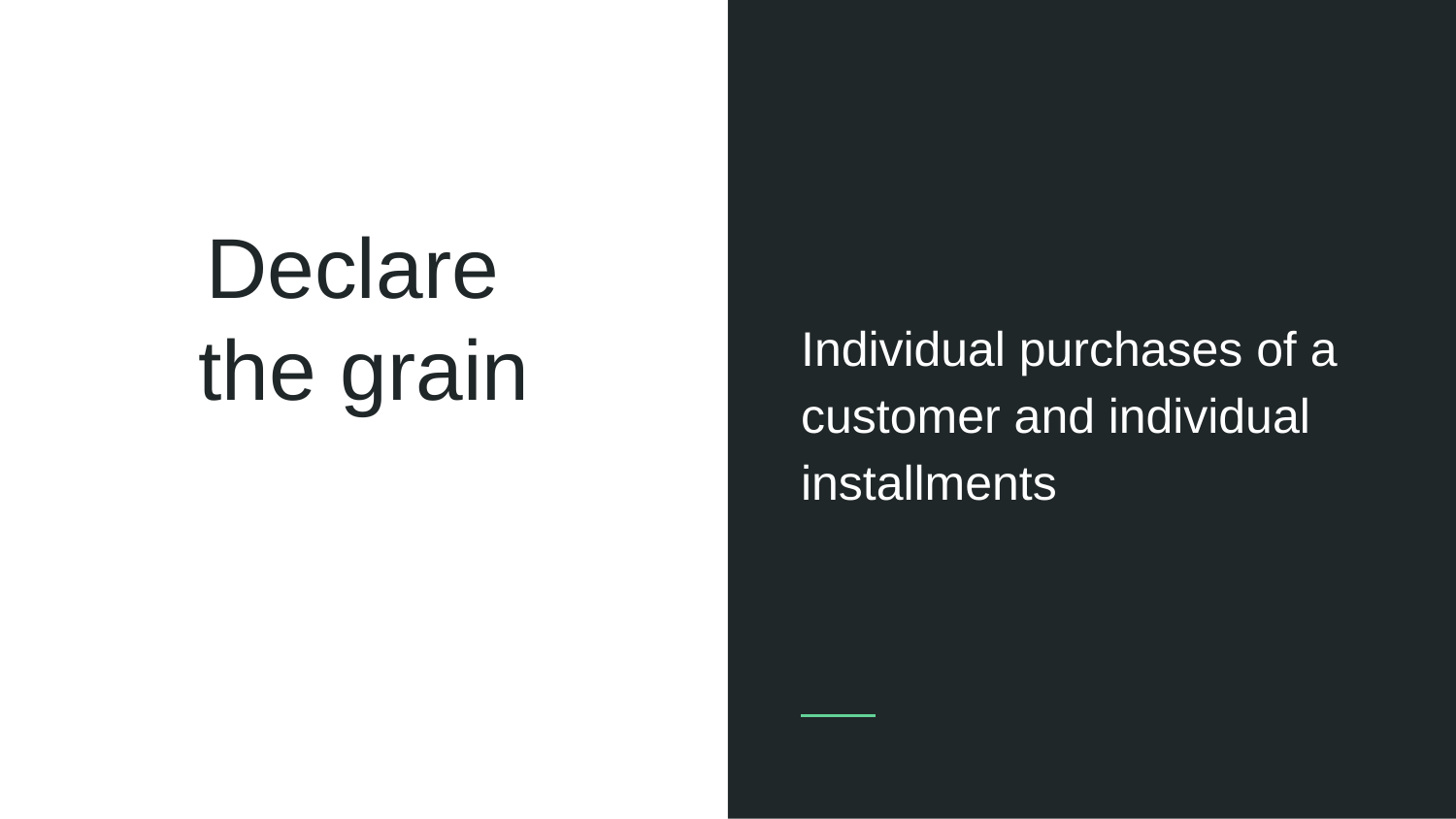

Individual purchases of a customer and individual installments
# Declare
the grain